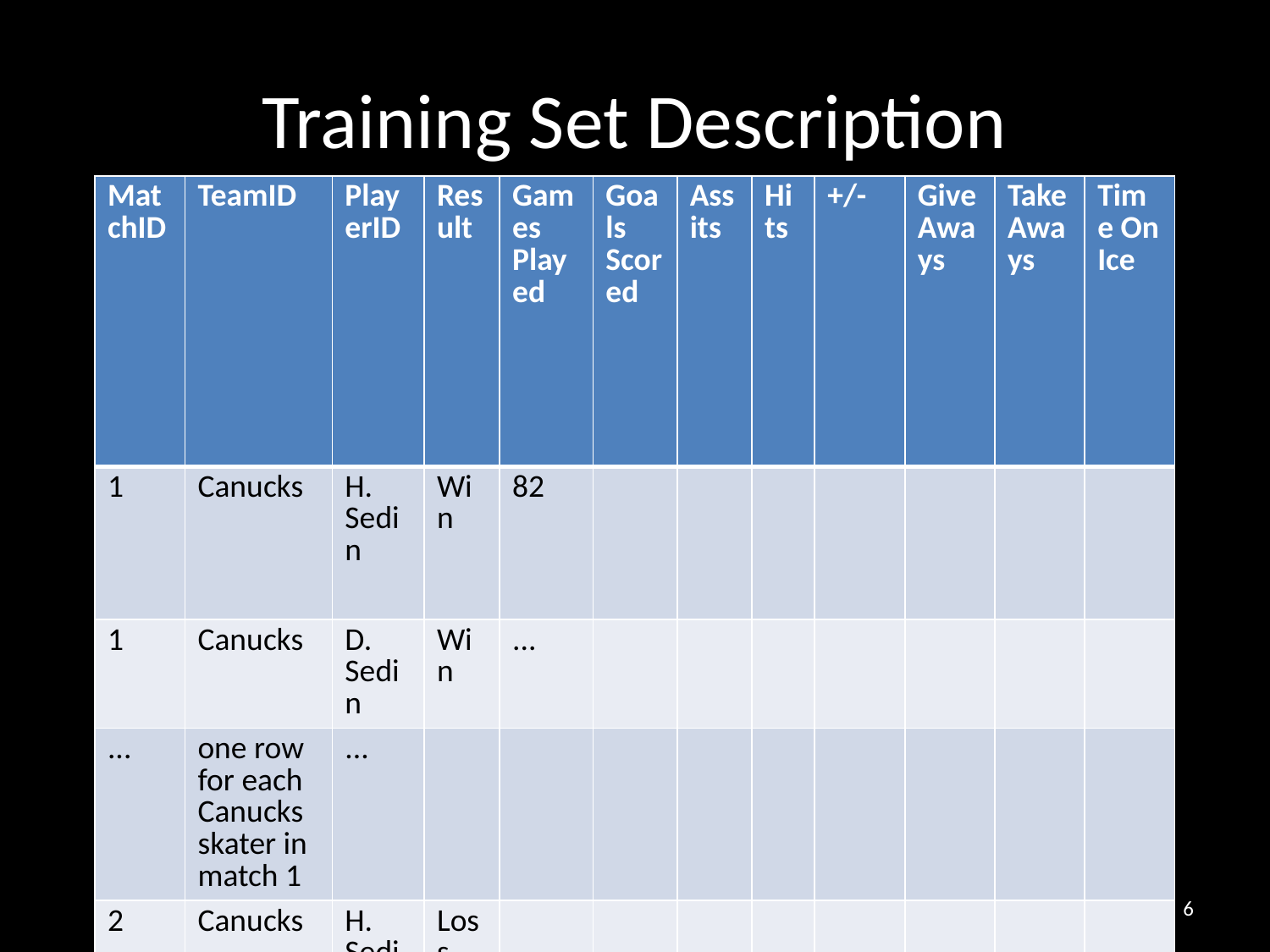

# Training Set Description
| MatchID | TeamID | PlayerID | Result | Games Played | Goals Scored | Assits | Hits | +/- | GiveAways | TakeAways | Time On Ice |
| --- | --- | --- | --- | --- | --- | --- | --- | --- | --- | --- | --- |
| 1 | Canucks | H. Sedin | Win | 82 |  |  |  |  |  |  |  |
| 1 | Canucks | D. Sedin | Win | ... |  |  |  |  |  |  |  |
| ... | one row for each Canucks skater in match 1 | ... |  |  |  |  |  |  |  |  |  |
| 2 | Canucks | H. Sedin | Loss |  |  |  |  |  |  |  |  |
6